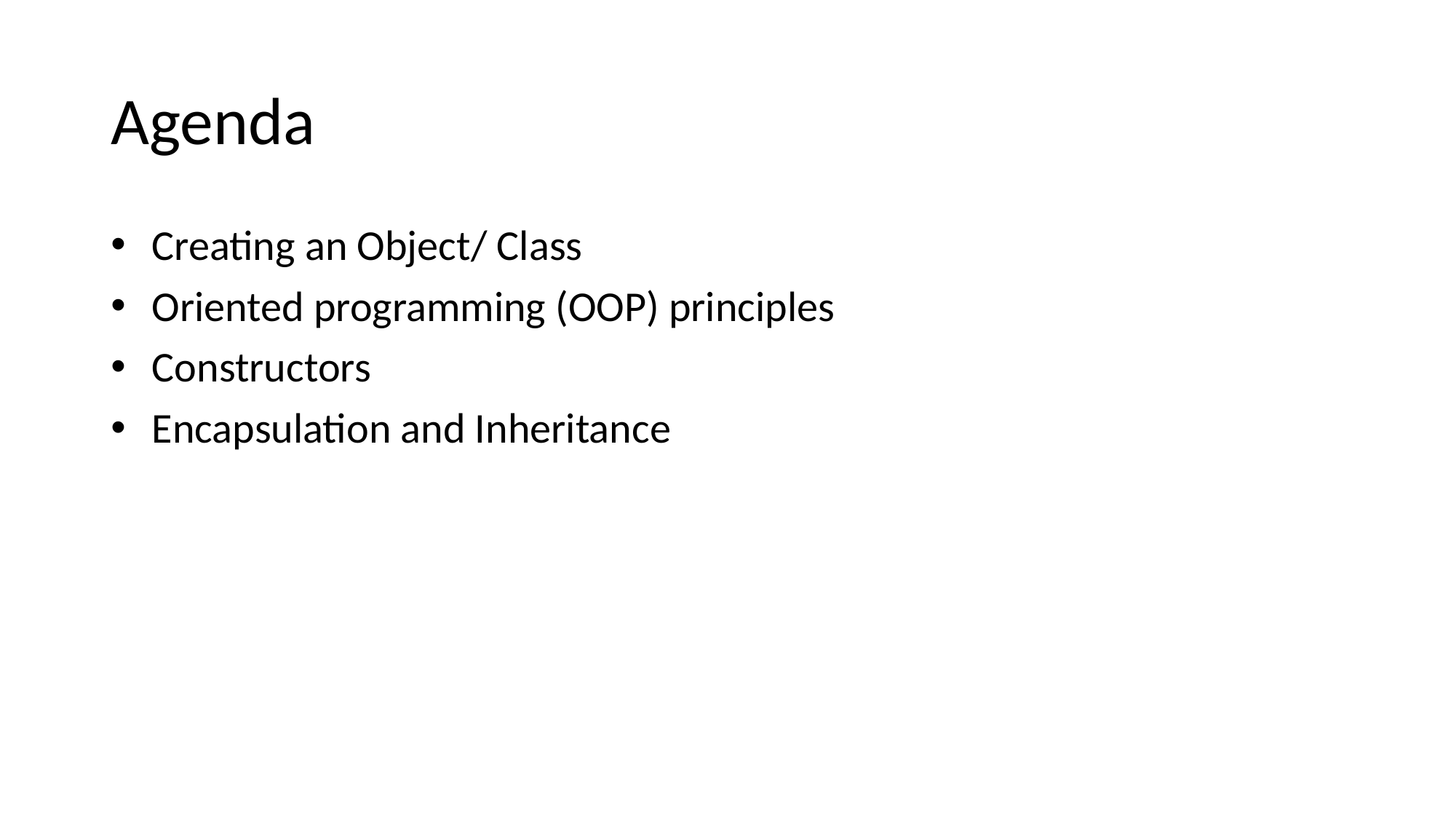

# Agenda
Creating an Object/ Class
Oriented programming (OOP) principles
Constructors
Encapsulation and Inheritance